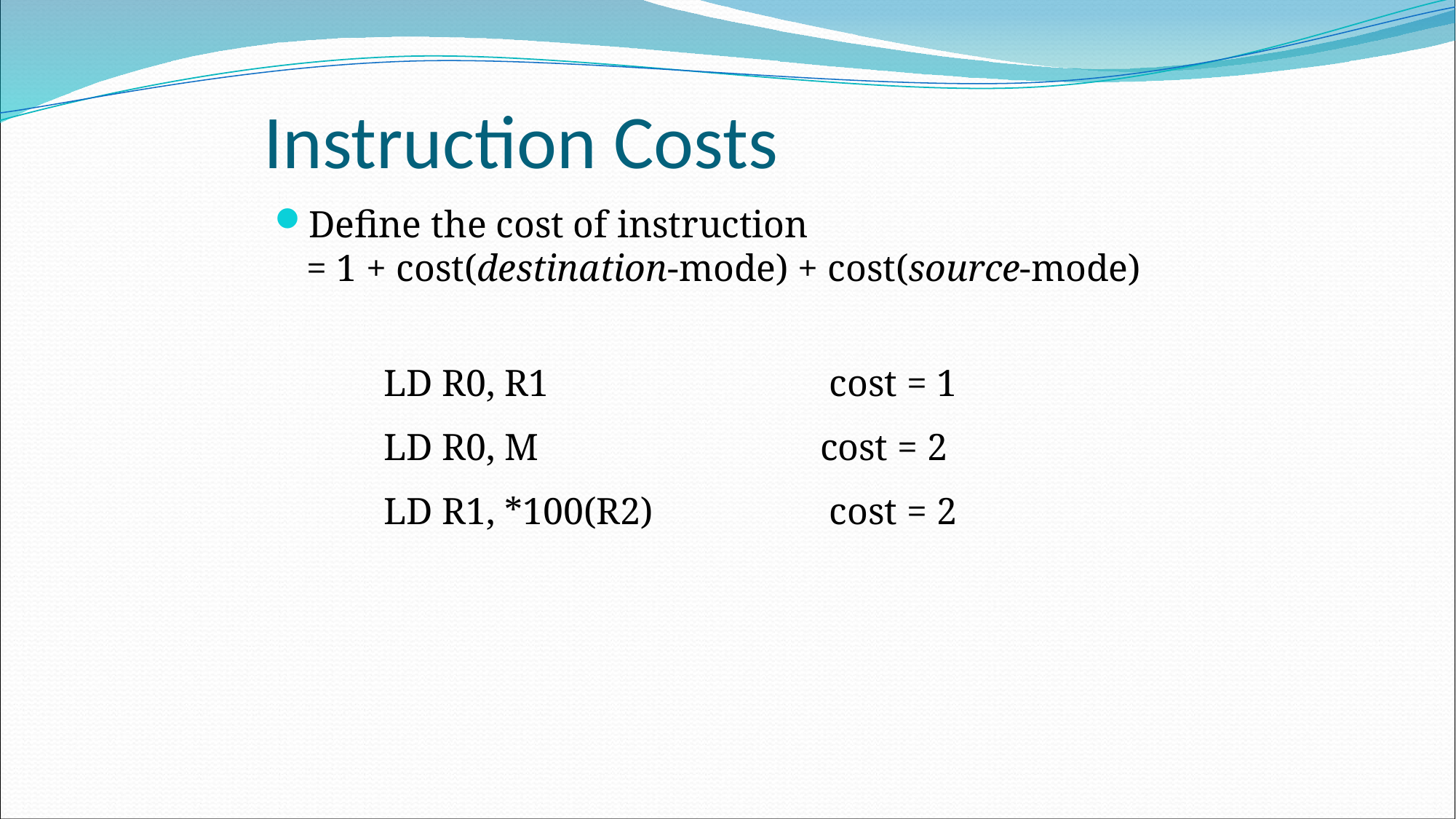

Instruction Costs
Define the cost of instruction
= 1 + cost(destination-mode) + cost(source-mode)

  	LD R0, R1			 cost = 1
	LD R0, M		 	cost = 2
	LD R1, *100(R2)		 cost = 2

16